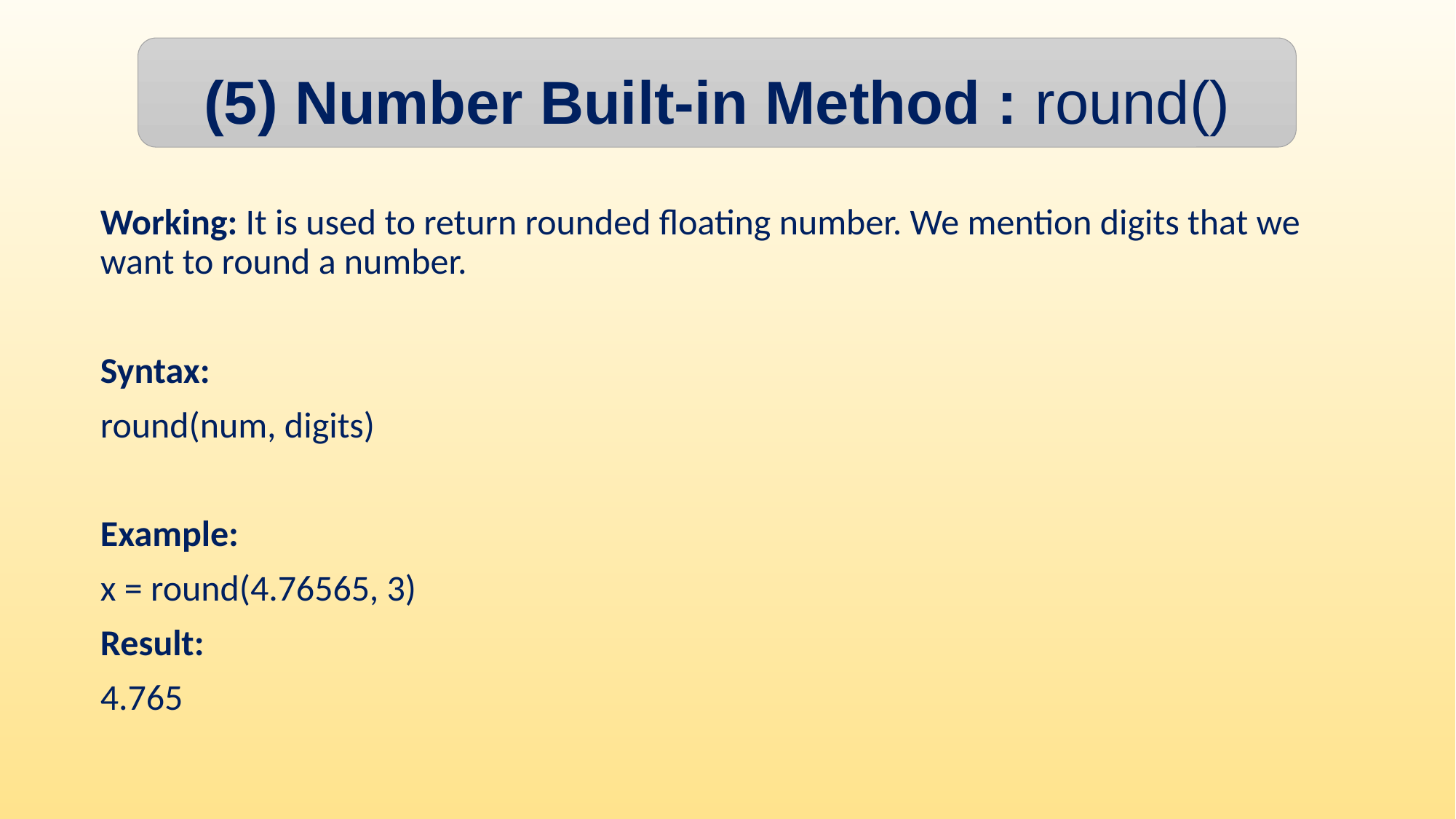

(5) Number Built-in Method : round()
Working: It is used to return rounded floating number. We mention digits that we want to round a number.

Syntax:
round(num, digits)

Example:
x = round(4.76565, 3)
Result:
4.765